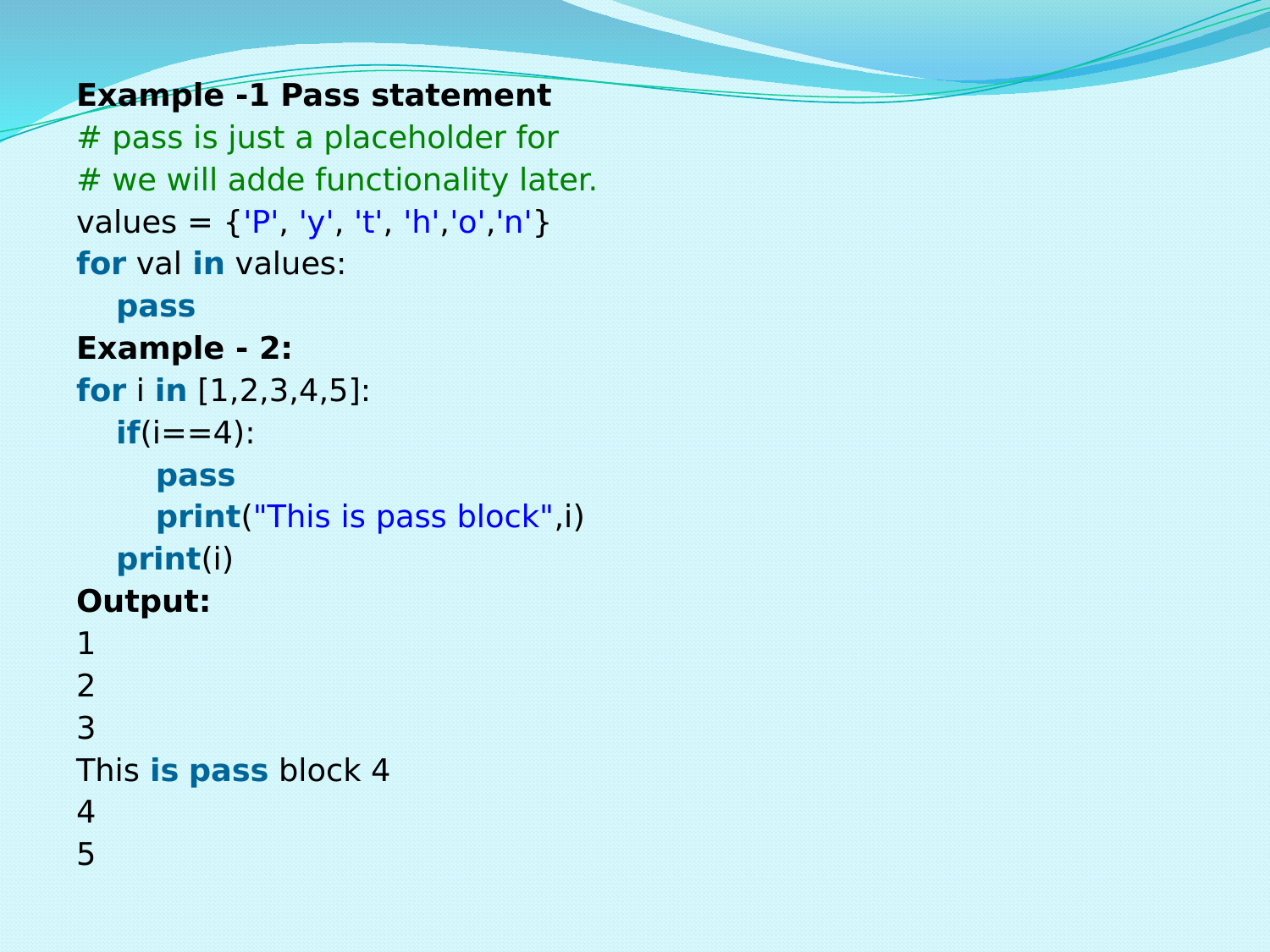

Example -1 Pass statement
# pass is just a placeholder for
# we will adde functionality later.
values = {'P', 'y', 't', 'h','o','n'}
for val in values:
    pass
Example - 2:
for i in [1,2,3,4,5]:
    if(i==4):
        pass
        print("This is pass block",i)
    print(i)
Output:
1
2
3
This is pass block 4
4
5